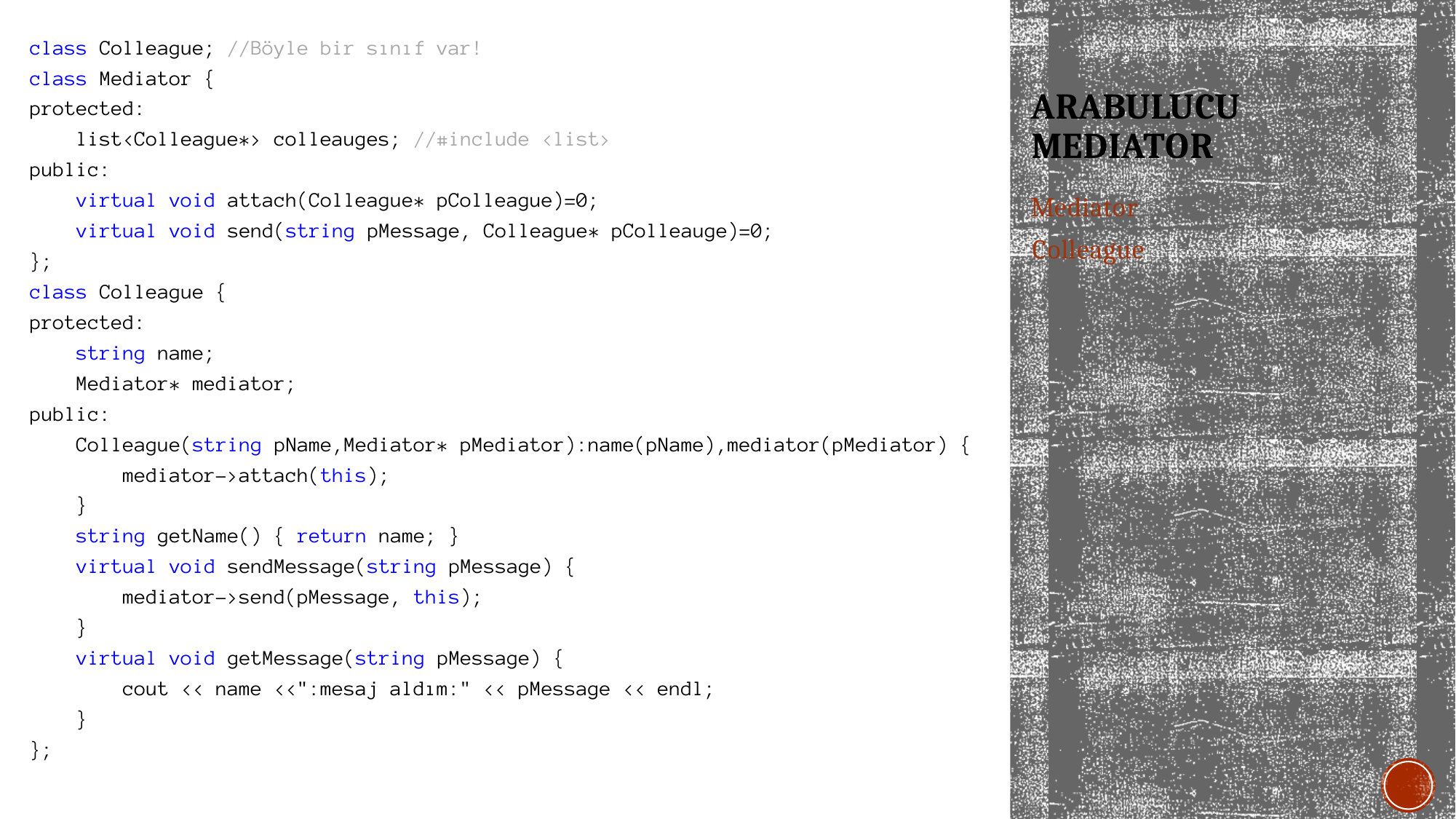

class Colleague; //Böyle bir sınıf var!
class Mediator {
protected:
    list<Colleague*> colleauges; //#include <list>
public:
    virtual void attach(Colleague* pColleague)=0;
    virtual void send(string pMessage, Colleague* pColleauge)=0;
};
class Colleague {
protected:
    string name;
    Mediator* mediator;
public:
    Colleague(string pName,Mediator* pMediator):name(pName),mediator(pMediator) {
        mediator->attach(this);
    }
    string getName() { return name; }
    virtual void sendMessage(string pMessage) {
        mediator->send(pMessage, this);
    }
    virtual void getMessage(string pMessage) {
        cout << name <<":mesaj aldım:" << pMessage << endl;
    }
};

# arabulucu medıator
Mediator
Colleague